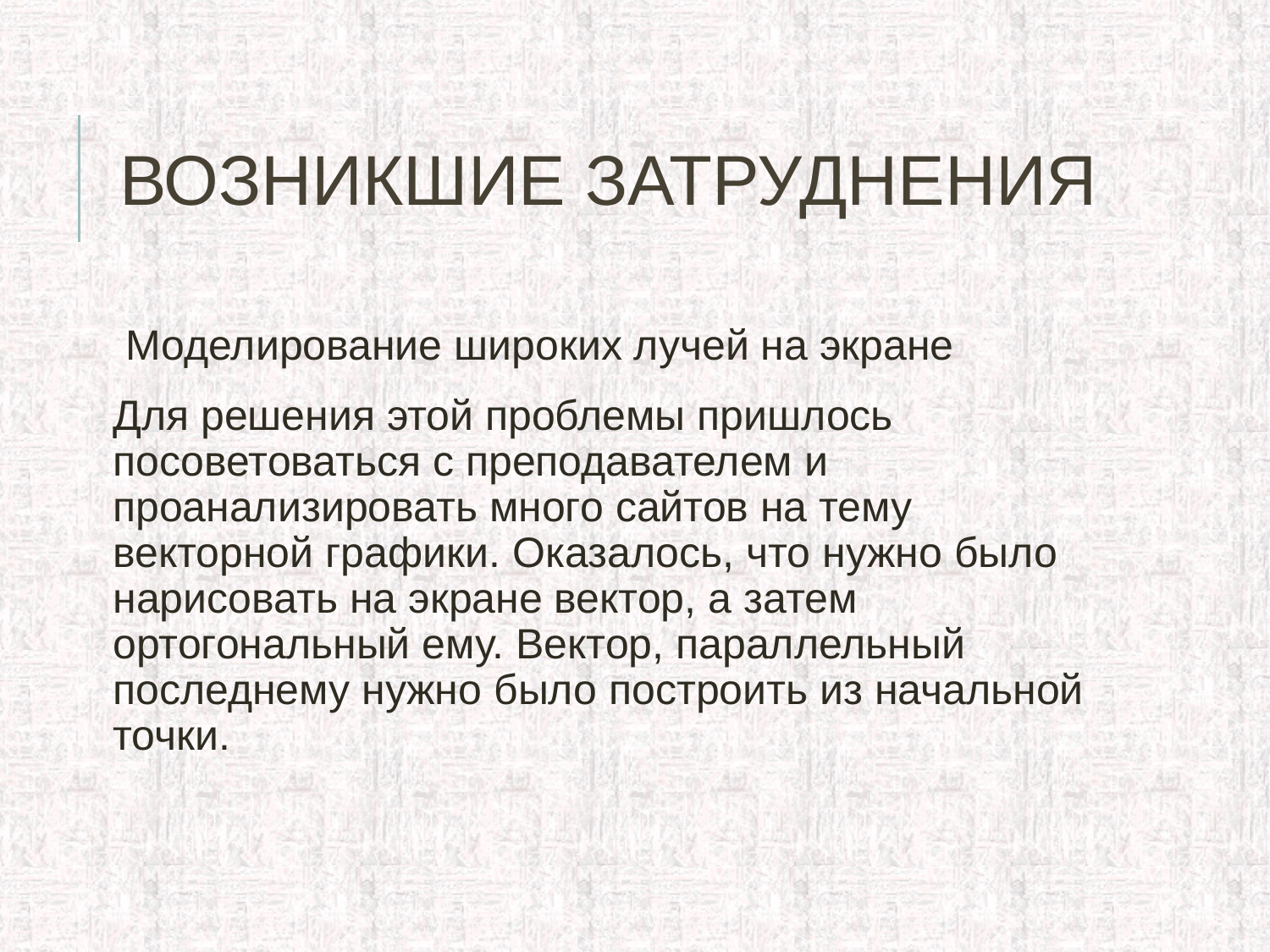

# ВОЗНИКШИЕ ЗАТРУДНЕНИЯ
Моделирование широких лучей на экране
Для решения этой проблемы пришлось посоветоваться с преподавателем и проанализировать много сайтов на тему векторной графики. Оказалось, что нужно было нарисовать на экране вектор, а затем ортогональный ему. Вектор, параллельный последнему нужно было построить из начальной точки.